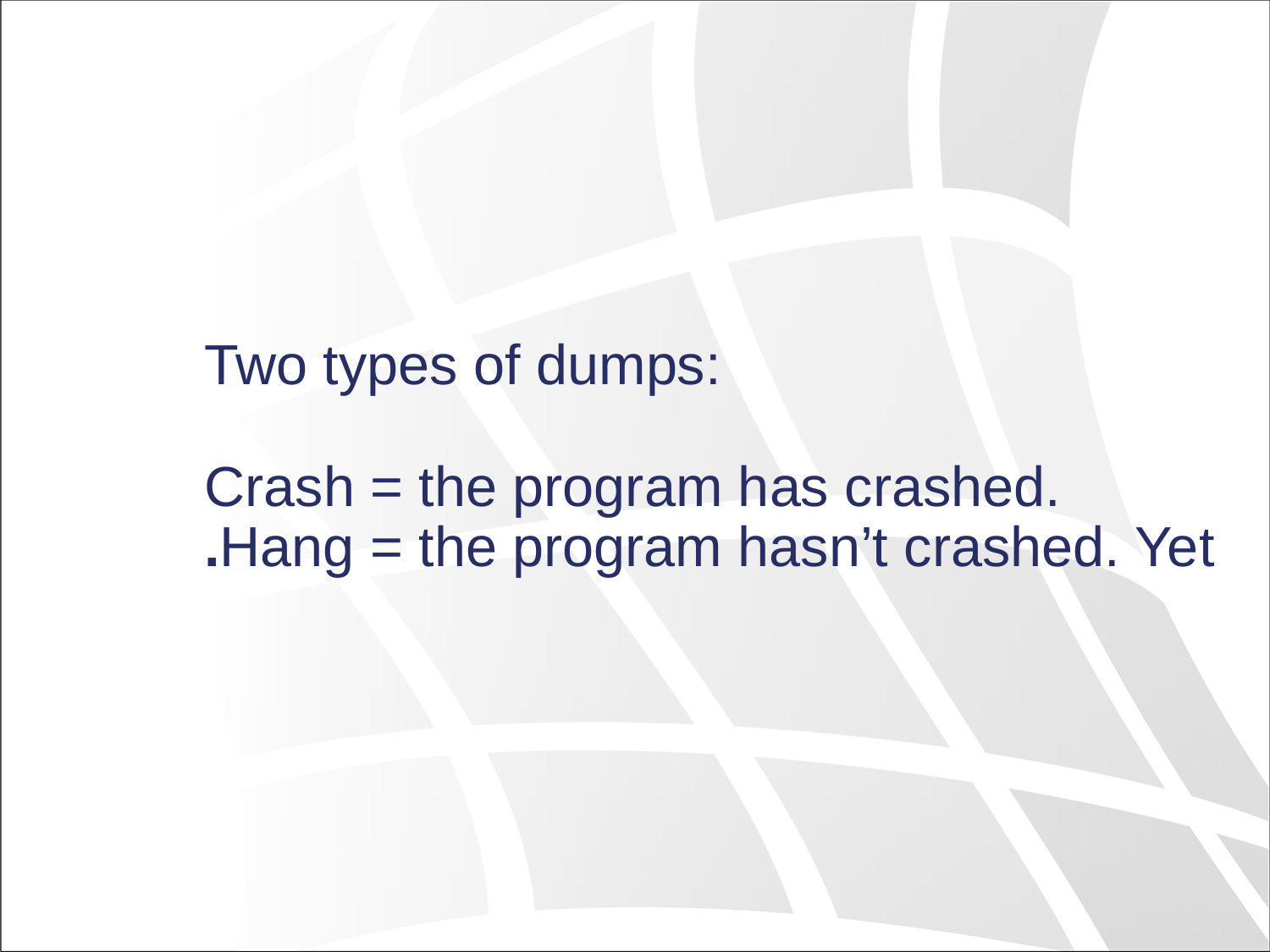

# Two types of dumps: Crash = the program has crashed. Hang = the program hasn’t crashed. Yet.